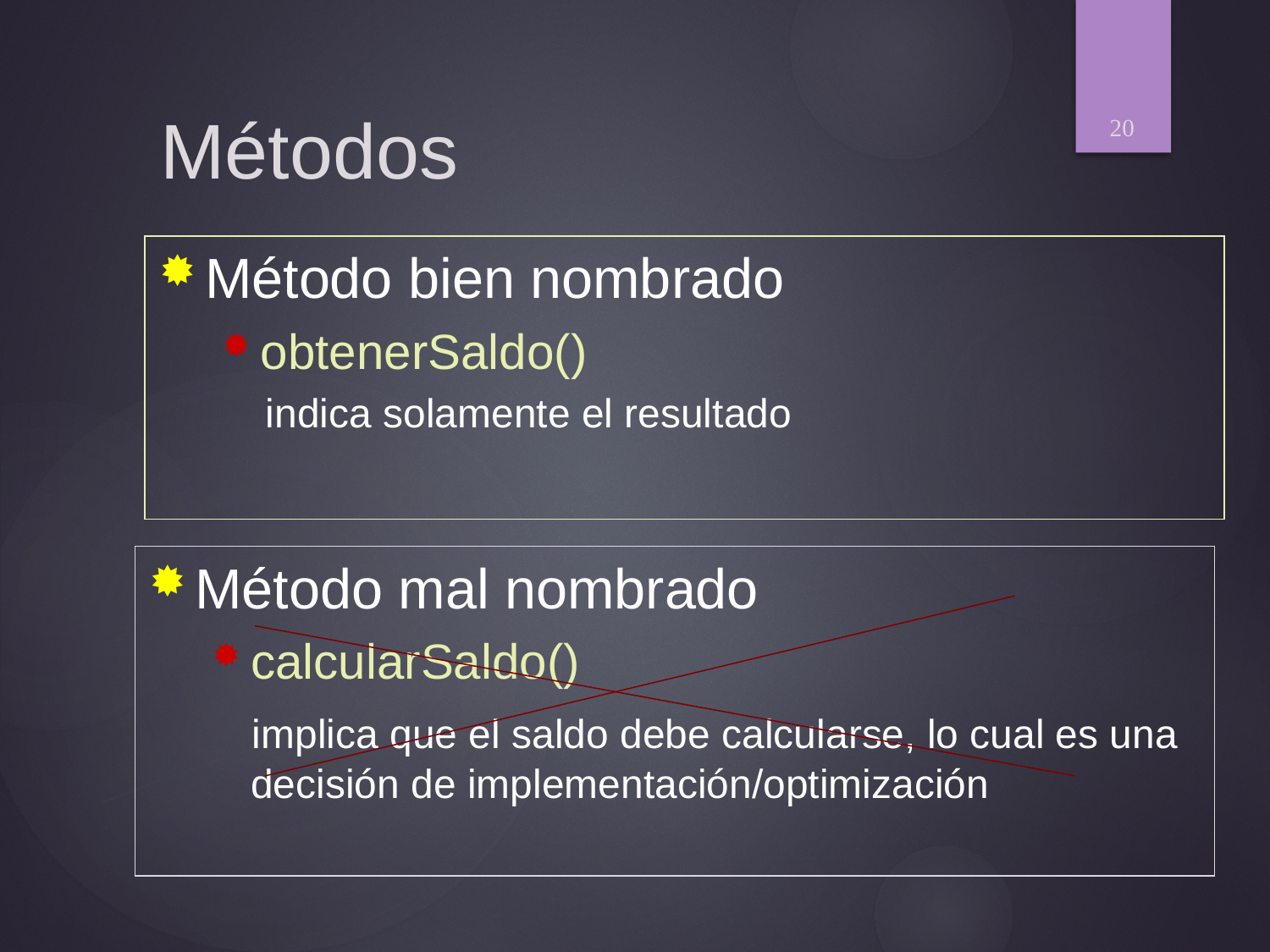

20
Métodos
Método bien nombrado
obtenerSaldo()
    indica solamente el resultado
Método mal nombrado
calcularSaldo()
   implica que el saldo debe calcularse, lo cual es una decisión de implementación/optimización